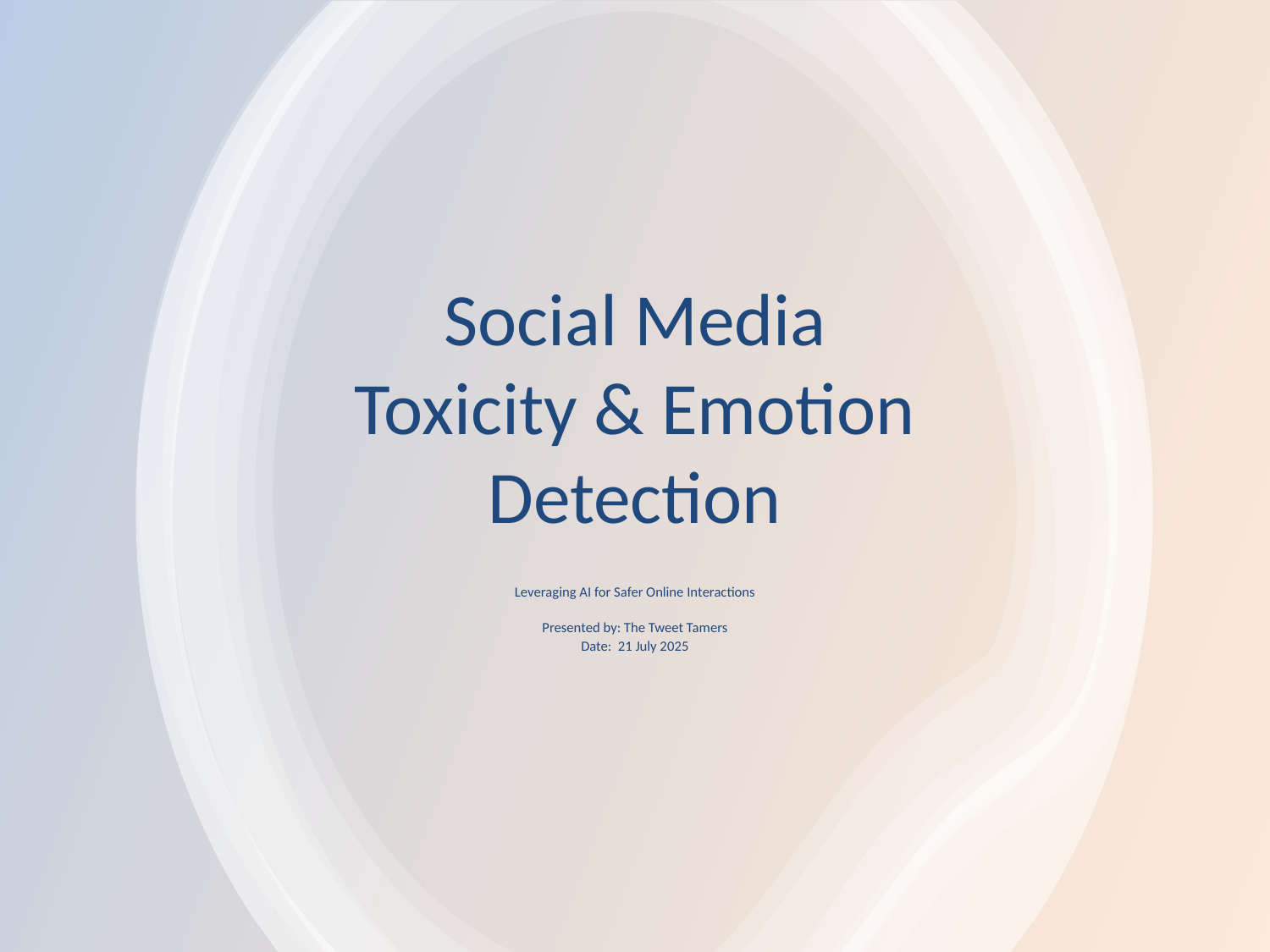

# Social Media Toxicity & Emotion Detection
Leveraging AI for Safer Online Interactions

Presented by: The Tweet Tamers
Date:  21 July 2025